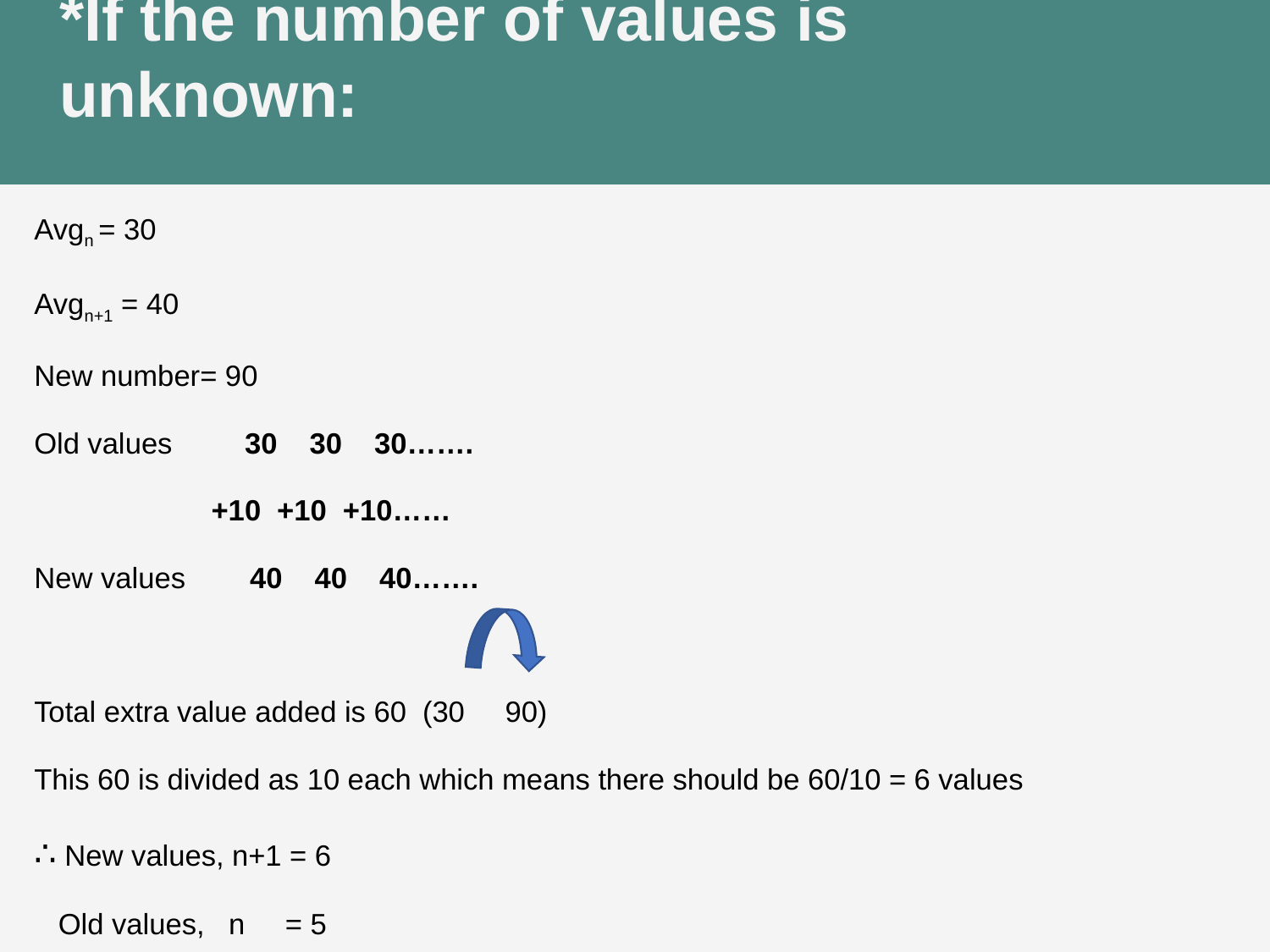

# *If the number of values is unknown:

Avgn = 30
Avgn+1 = 40
New number= 90
Old values         30    30    30…….
                      +10  +10  +10……
New values        40    40    40…….

Total extra value added is 60  (30     90)
This 60 is divided as 10 each which means there should be 60/10 = 6 values
∴ New values, n+1 = 6
   Old values,   n     = 5